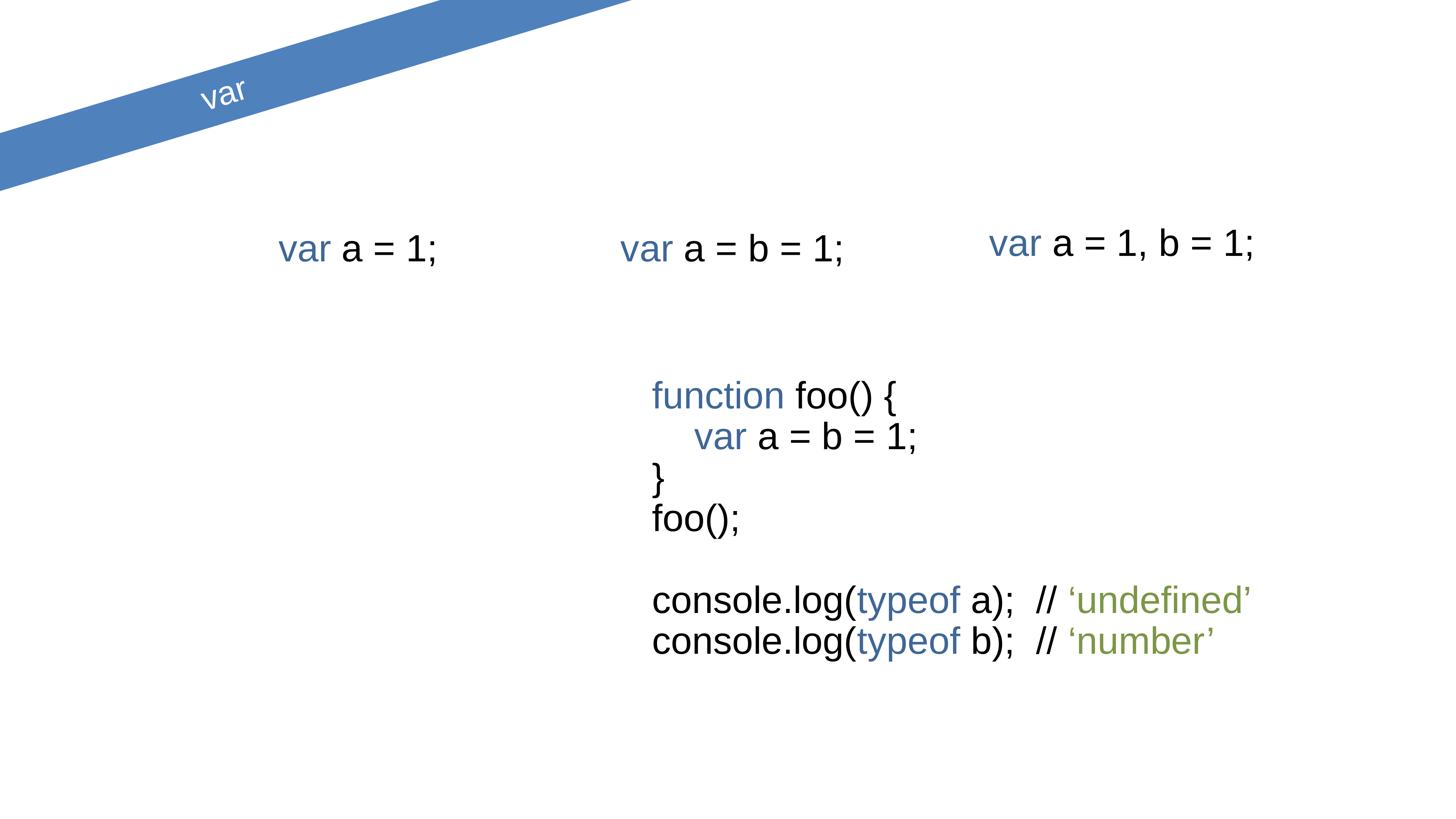

var
var a = 1;
var a = 1, b = 1;
var a = b = 1;
function foo() {
    var a = b = 1;
}
foo();

console.log(typeof a);  // ‘undefined’
console.log(typeof b);  // ‘number’